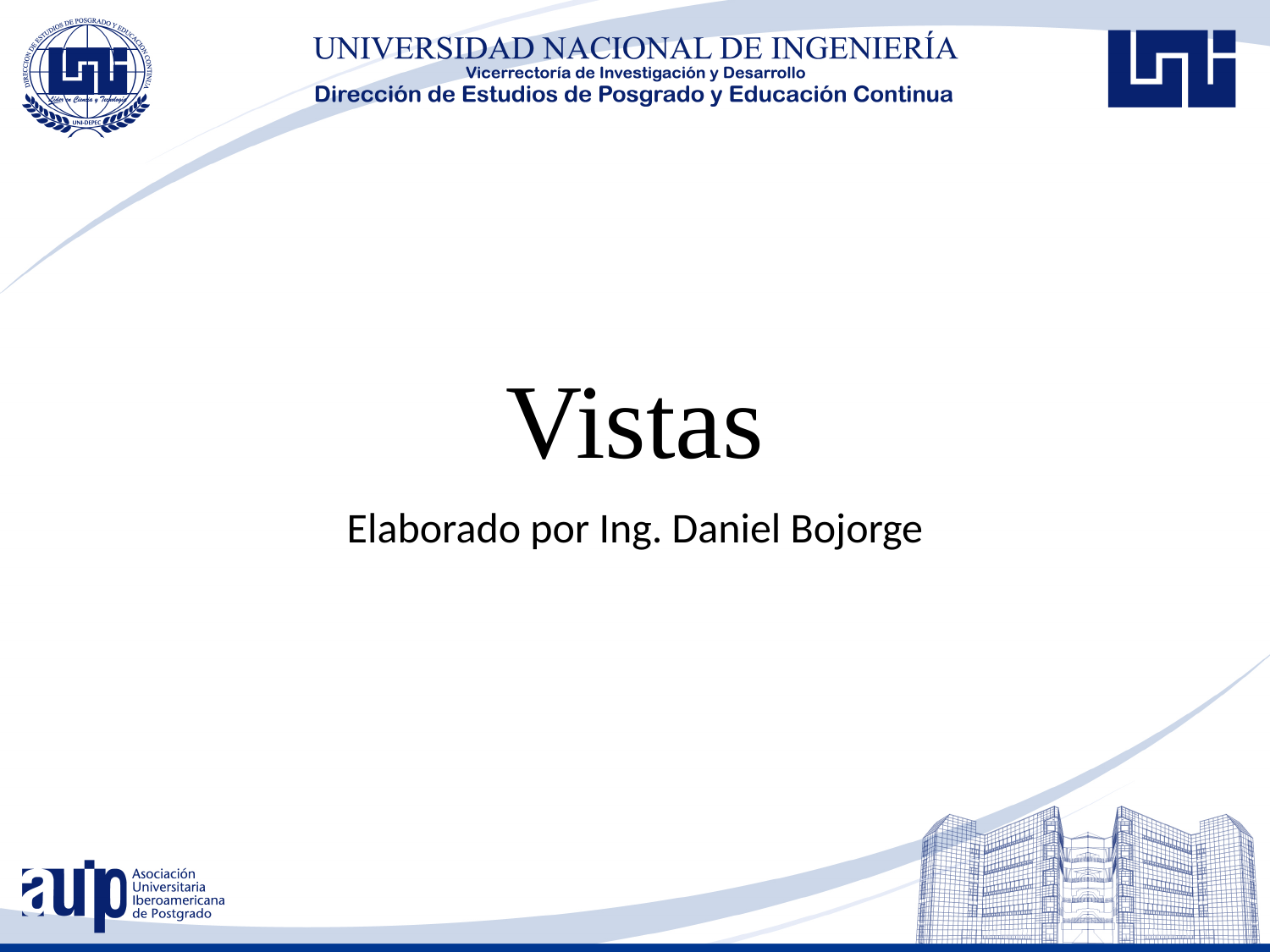

# Vistas
Elaborado por Ing. Daniel Bojorge